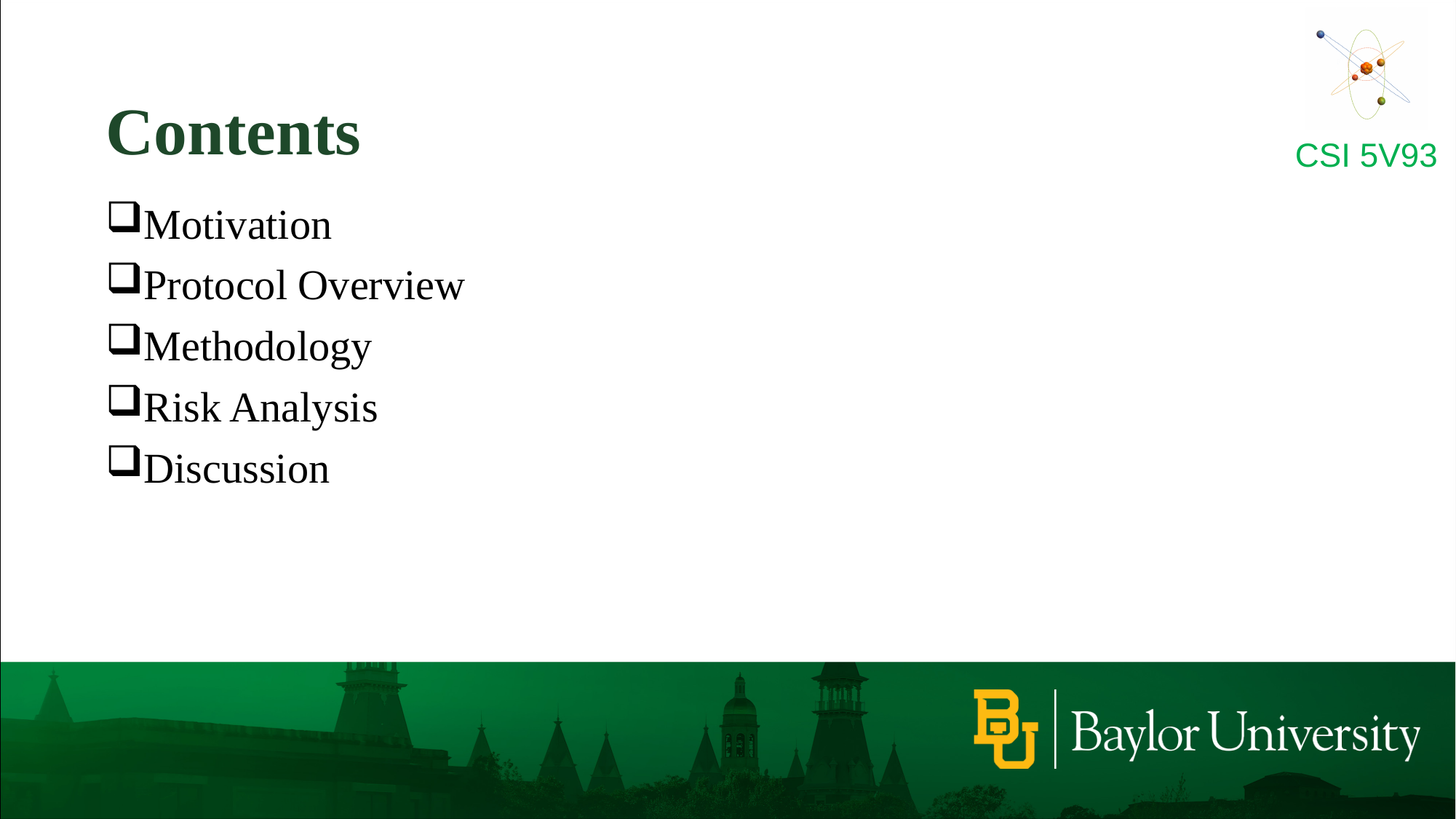

Contents
Motivation
Protocol Overview
Methodology
Risk Analysis
Discussion